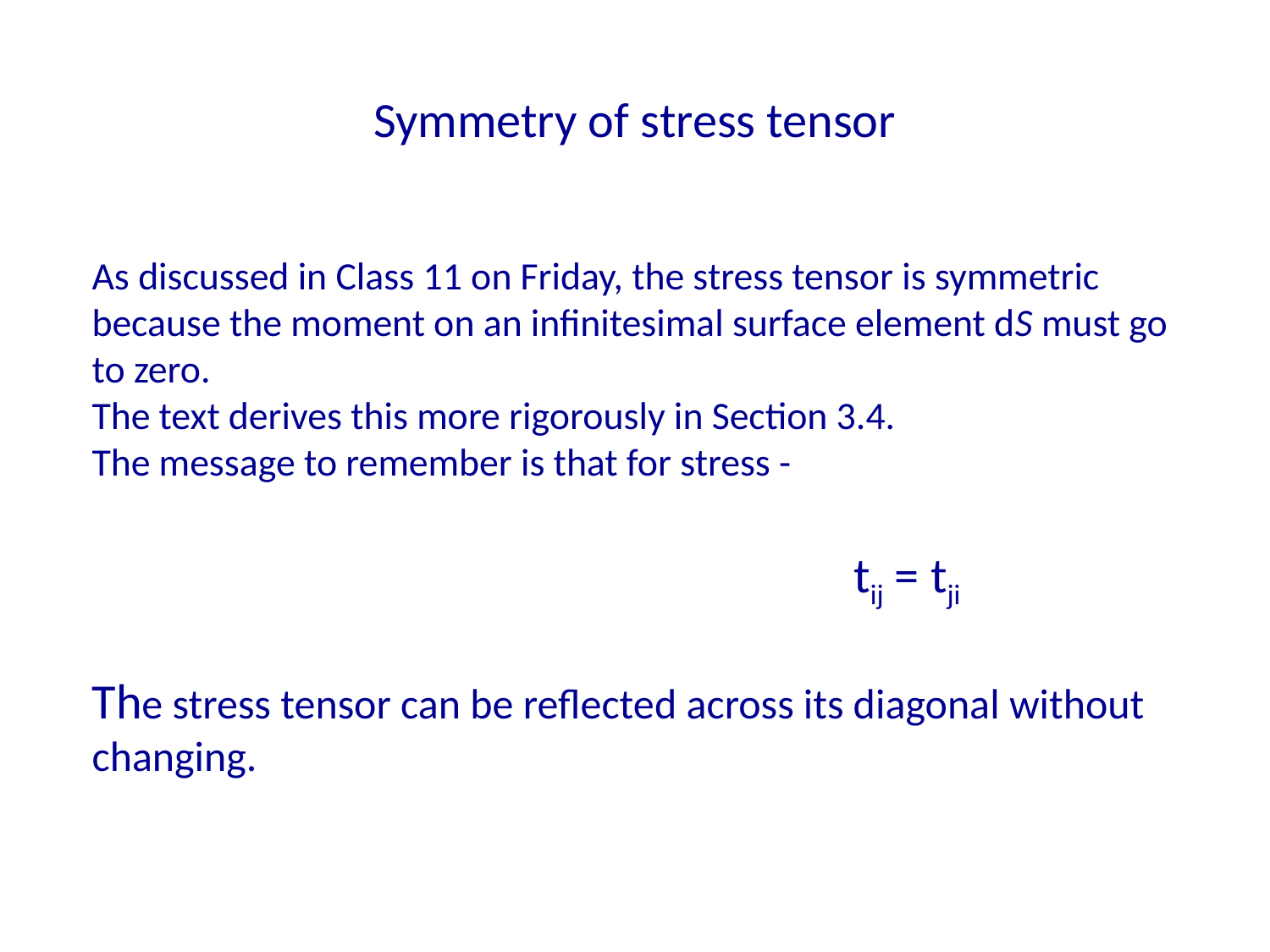

# Symmetry of stress tensor
As discussed in Class 11 on Friday, the stress tensor is symmetric because the moment on an infinitesimal surface element dS must go to zero.
The text derives this more rigorously in Section 3.4.
The message to remember is that for stress -

						tij = tji

The stress tensor can be reflected across its diagonal without changing.